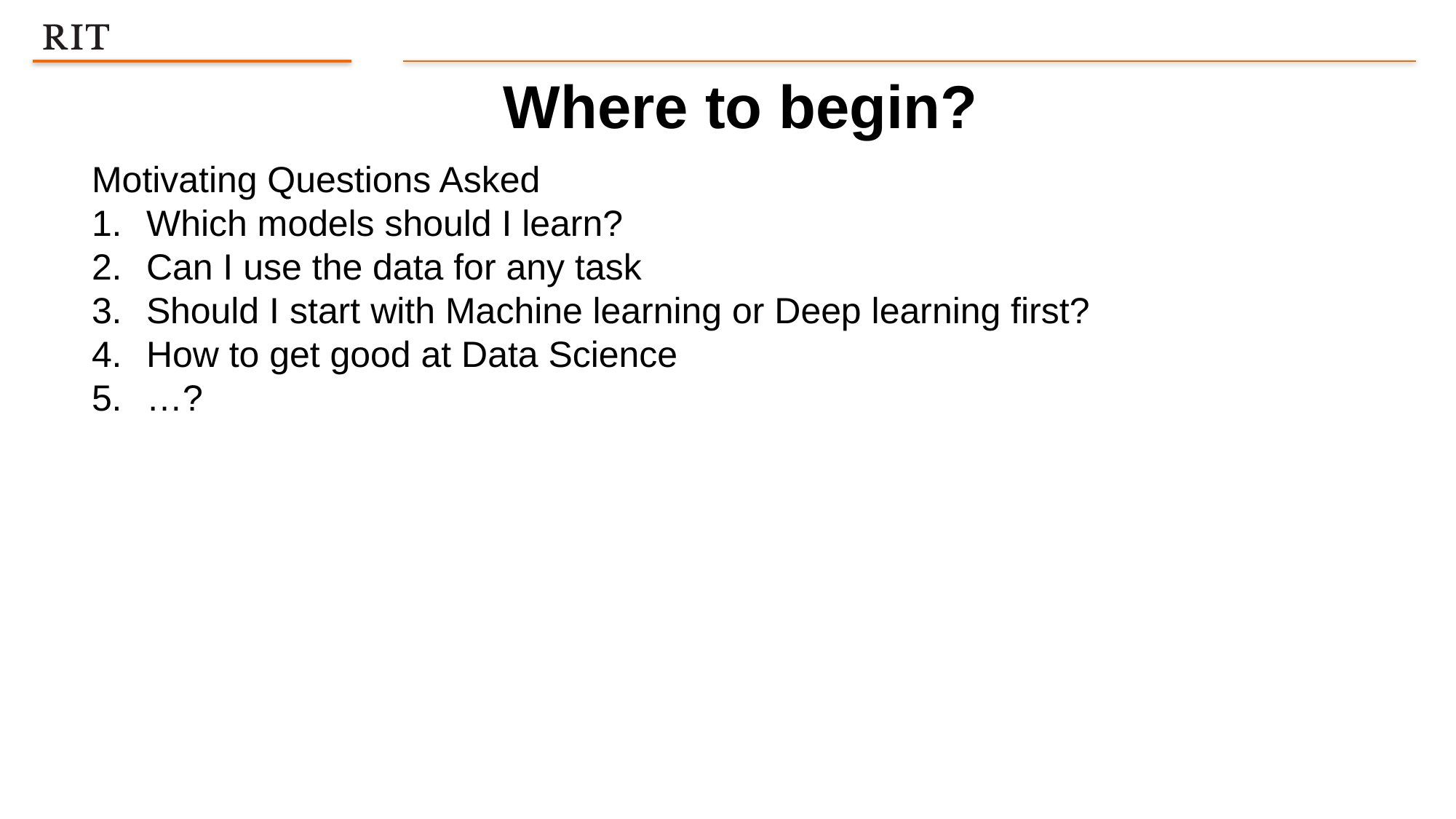

Where to begin?
Motivating Questions Asked
Which models should I learn?
Can I use the data for any task
Should I start with Machine learning or Deep learning first?
How to get good at Data Science
…?